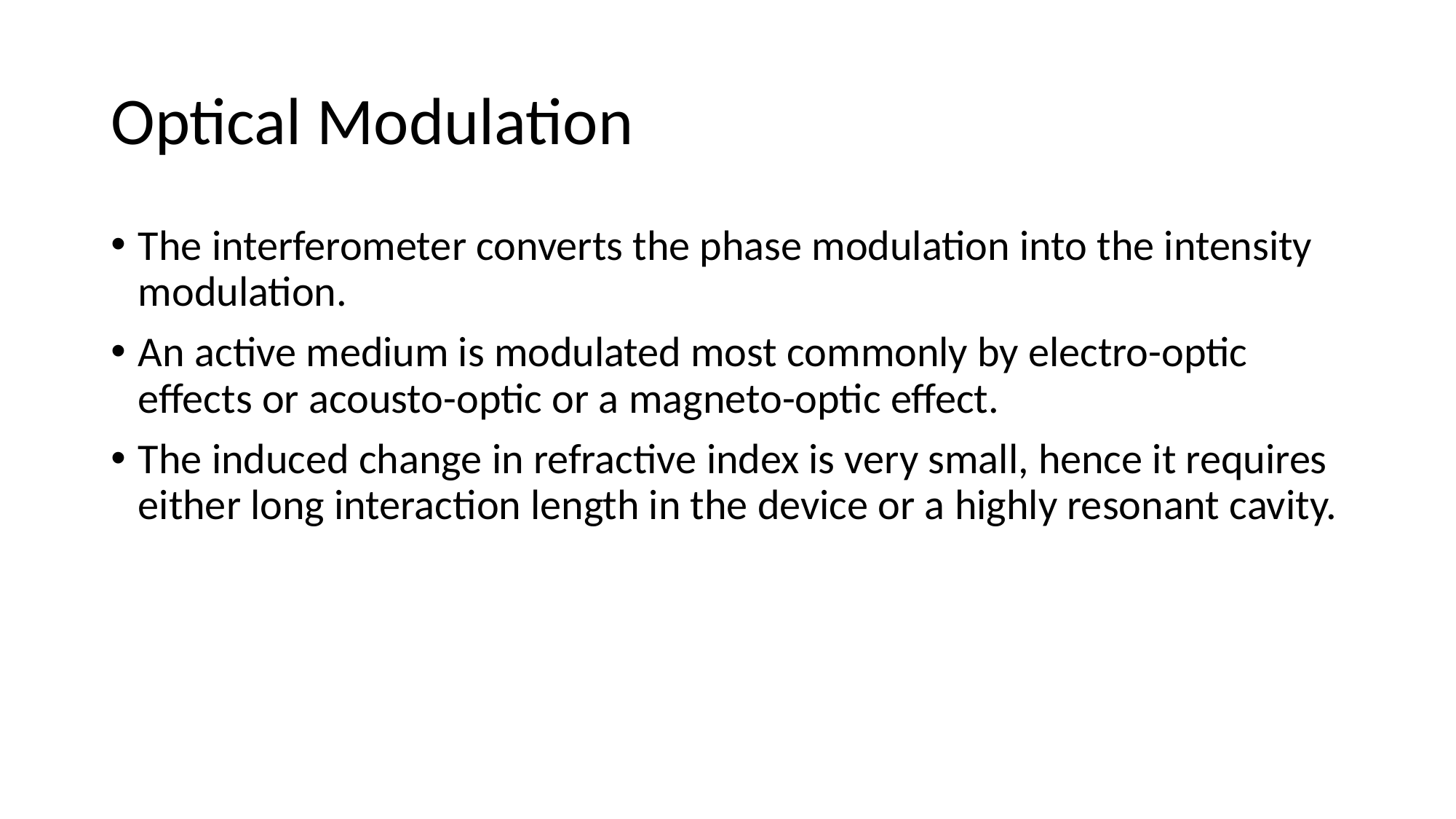

# Optical Modulation
The interferometer converts the phase modulation into the intensity modulation.
An active medium is modulated most commonly by electro-optic effects or acousto-optic or a magneto-optic effect.
The induced change in refractive index is very small, hence it requires either long interaction length in the device or a highly resonant cavity.